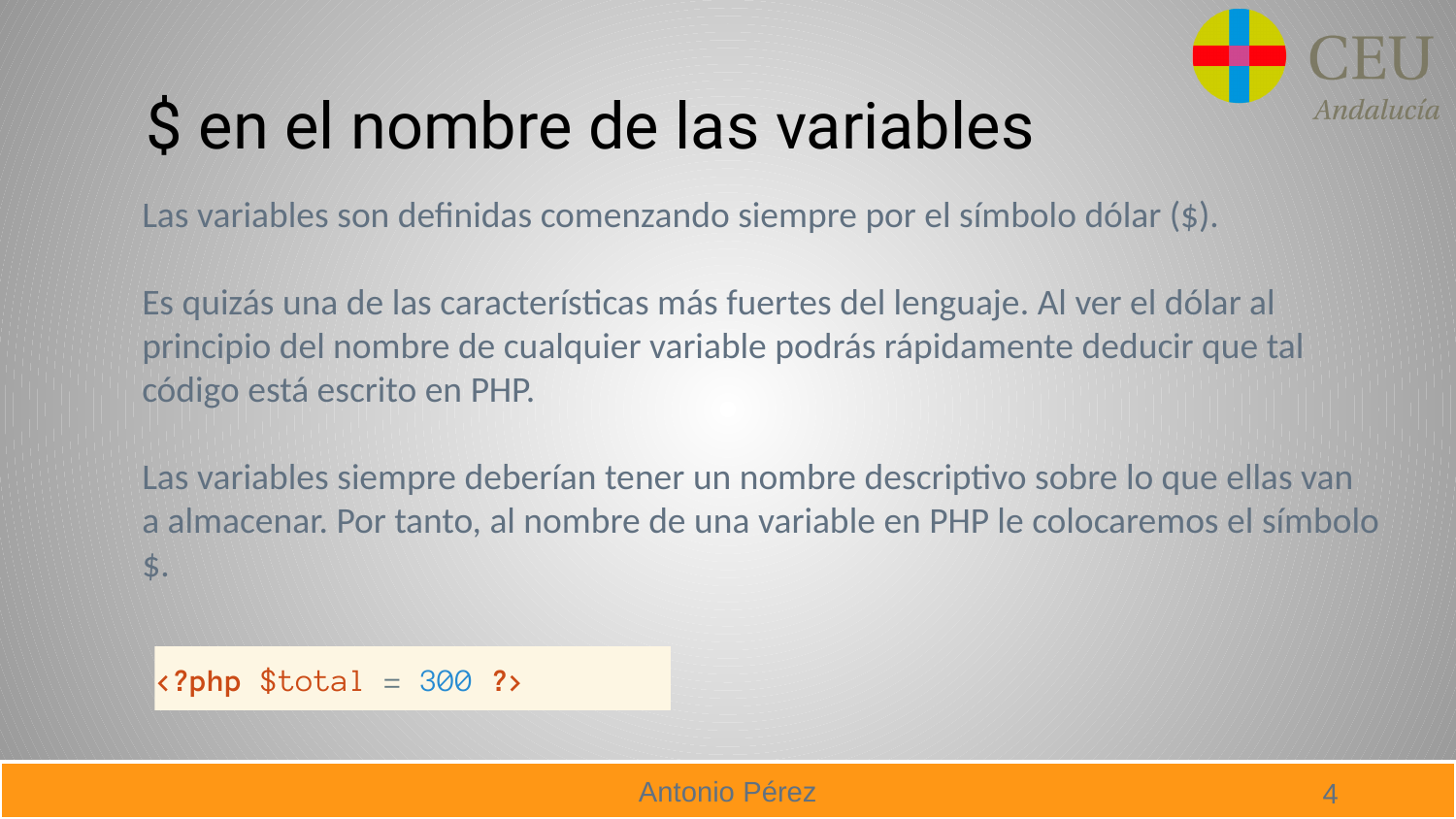

# $ en el nombre de las variables
Las variables son definidas comenzando siempre por el símbolo dólar ($).

Es quizás una de las características más fuertes del lenguaje. Al ver el dólar al principio del nombre de cualquier variable podrás rápidamente deducir que tal código está escrito en PHP.

Las variables siempre deberían tener un nombre descriptivo sobre lo que ellas van a almacenar. Por tanto, al nombre de una variable en PHP le colocaremos el símbolo $.

<?php $total = 300 ?>
4